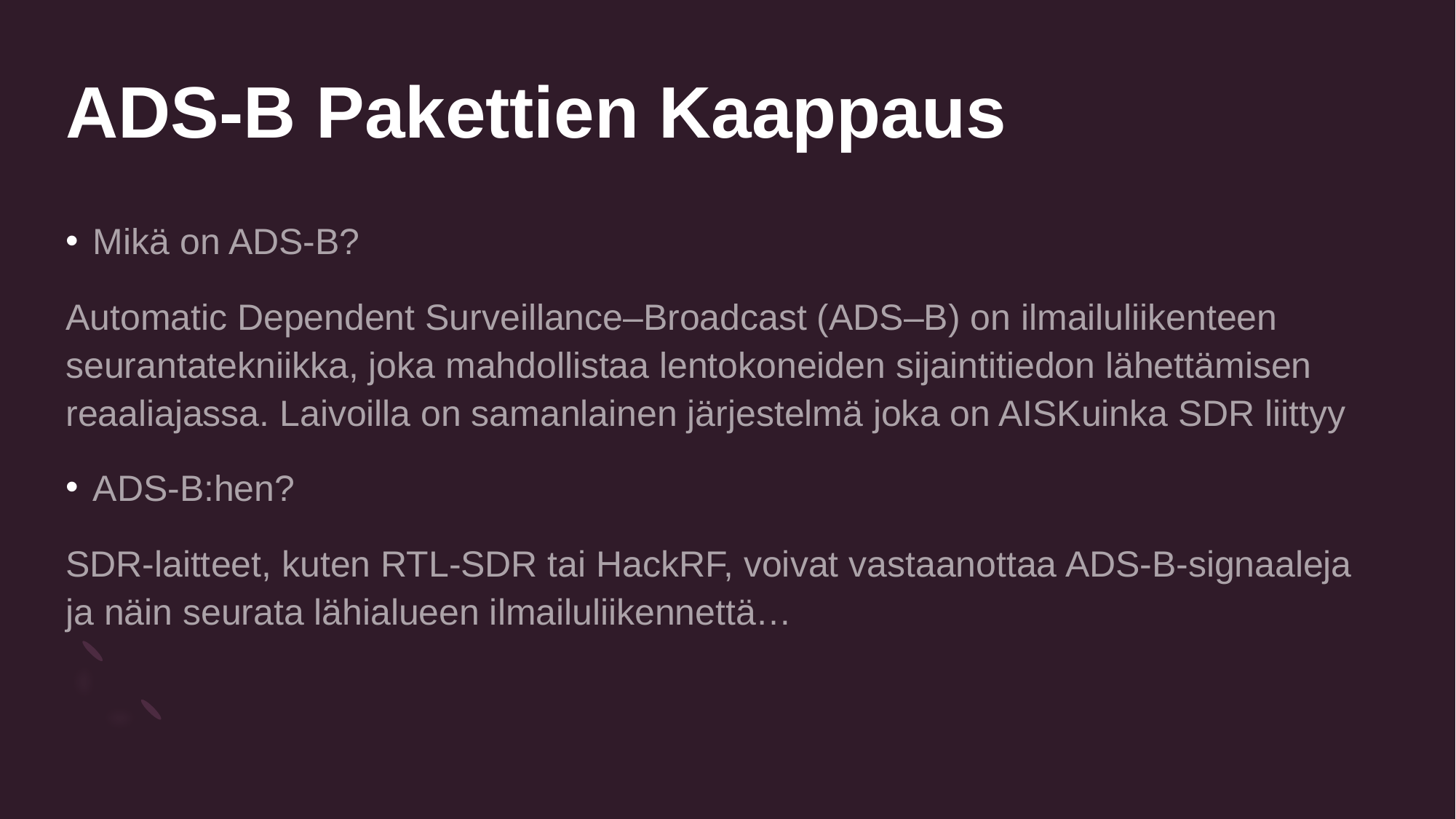

# ADS-B Pakettien Kaappaus
Mikä on ADS-B?
Automatic Dependent Surveillance–Broadcast (ADS–B) on ilmailuliikenteen seurantatekniikka, joka mahdollistaa lentokoneiden sijaintitiedon lähettämisen reaaliajassa. Laivoilla on samanlainen järjestelmä joka on AISKuinka SDR liittyy
ADS-B:hen?
SDR-laitteet, kuten RTL-SDR tai HackRF, voivat vastaanottaa ADS-B-signaaleja ja näin seurata lähialueen ilmailuliikennettä…